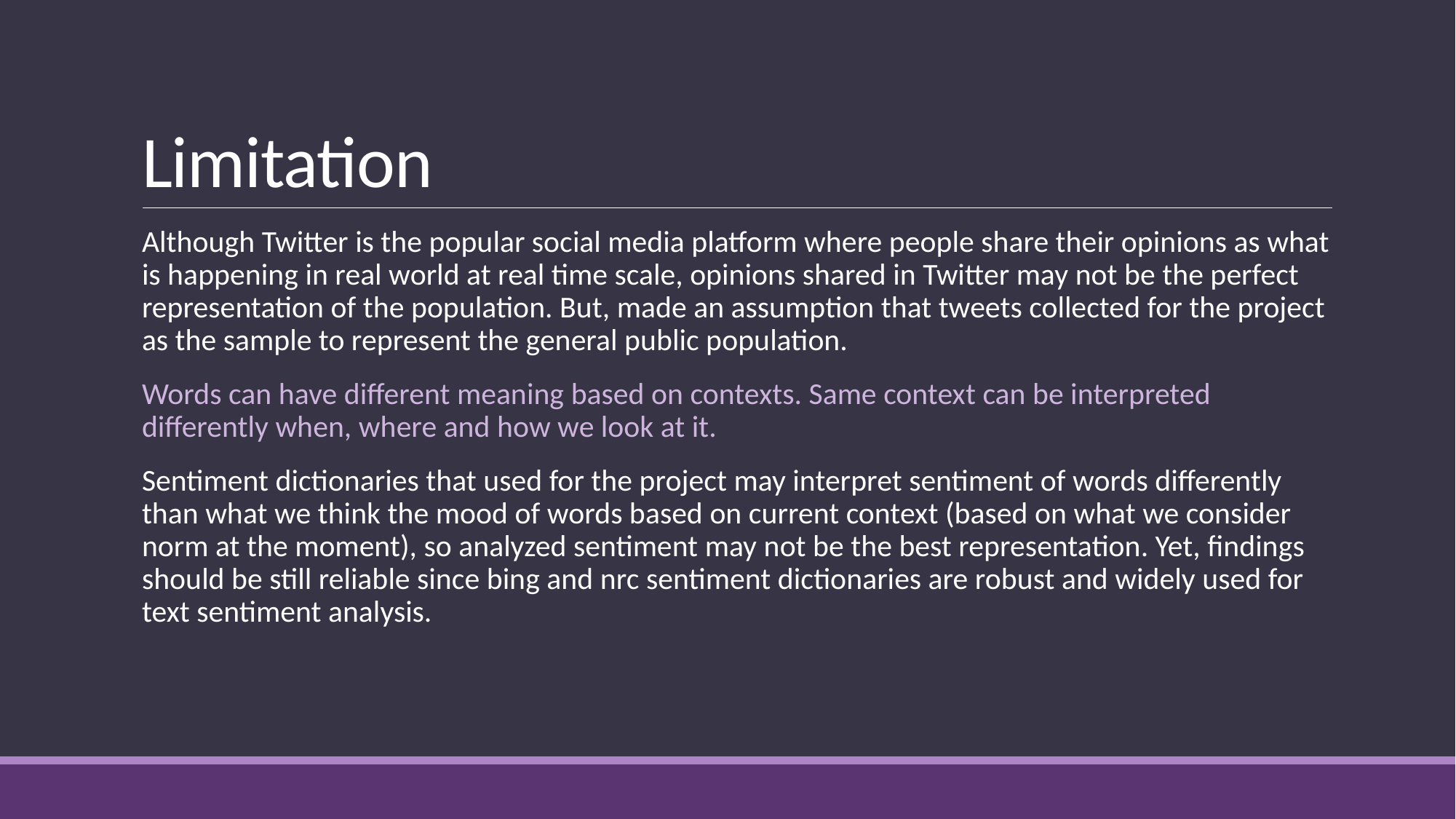

# Limitation
Although Twitter is the popular social media platform where people share their opinions as what is happening in real world at real time scale, opinions shared in Twitter may not be the perfect representation of the population. But, made an assumption that tweets collected for the project as the sample to represent the general public population.
Words can have different meaning based on contexts. Same context can be interpreted differently when, where and how we look at it.
Sentiment dictionaries that used for the project may interpret sentiment of words differently than what we think the mood of words based on current context (based on what we consider norm at the moment), so analyzed sentiment may not be the best representation. Yet, findings should be still reliable since bing and nrc sentiment dictionaries are robust and widely used for text sentiment analysis.